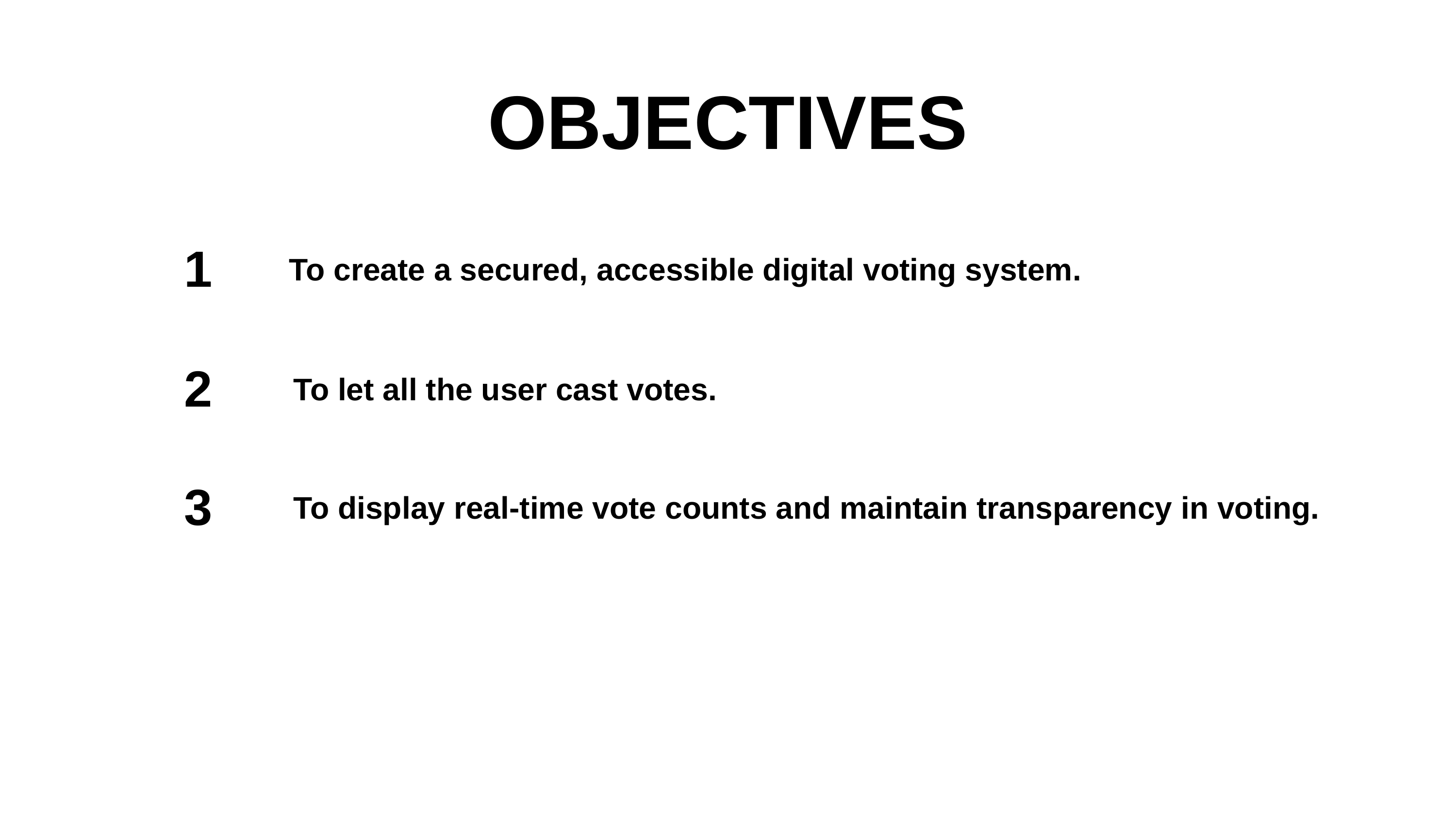

OBJECTIVES
1

  To create a secured, accessible digital voting system.
2
 To let all the user cast votes.

3
 To display real-time vote counts and maintain transparency in voting.